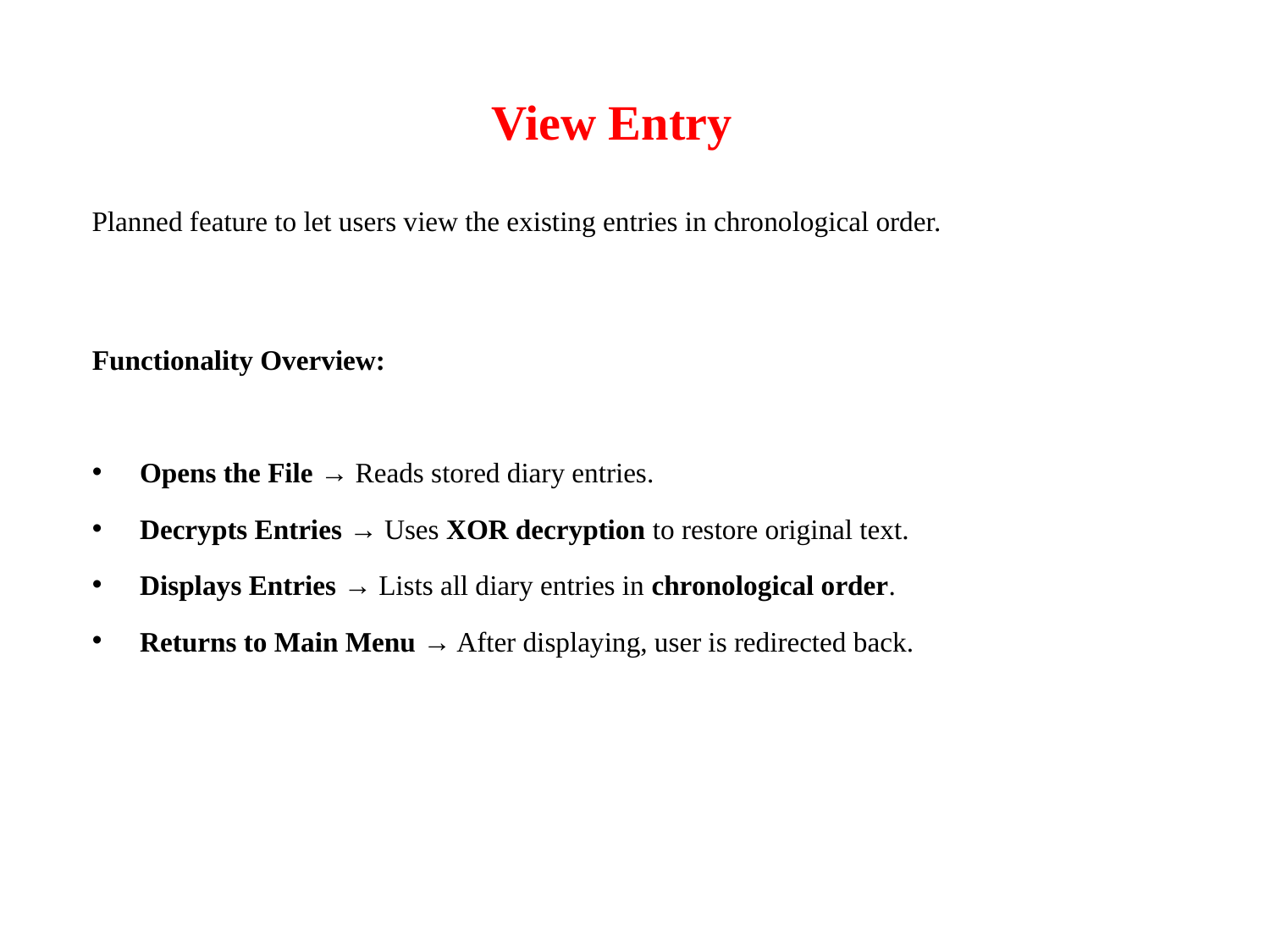

View Entry
Planned feature to let users view the existing entries in chronological order.
Functionality Overview:

Opens the File → Reads stored diary entries.
Decrypts Entries → Uses XOR decryption to restore original text.
Displays Entries → Lists all diary entries in chronological order.
Returns to Main Menu → After displaying, user is redirected back.